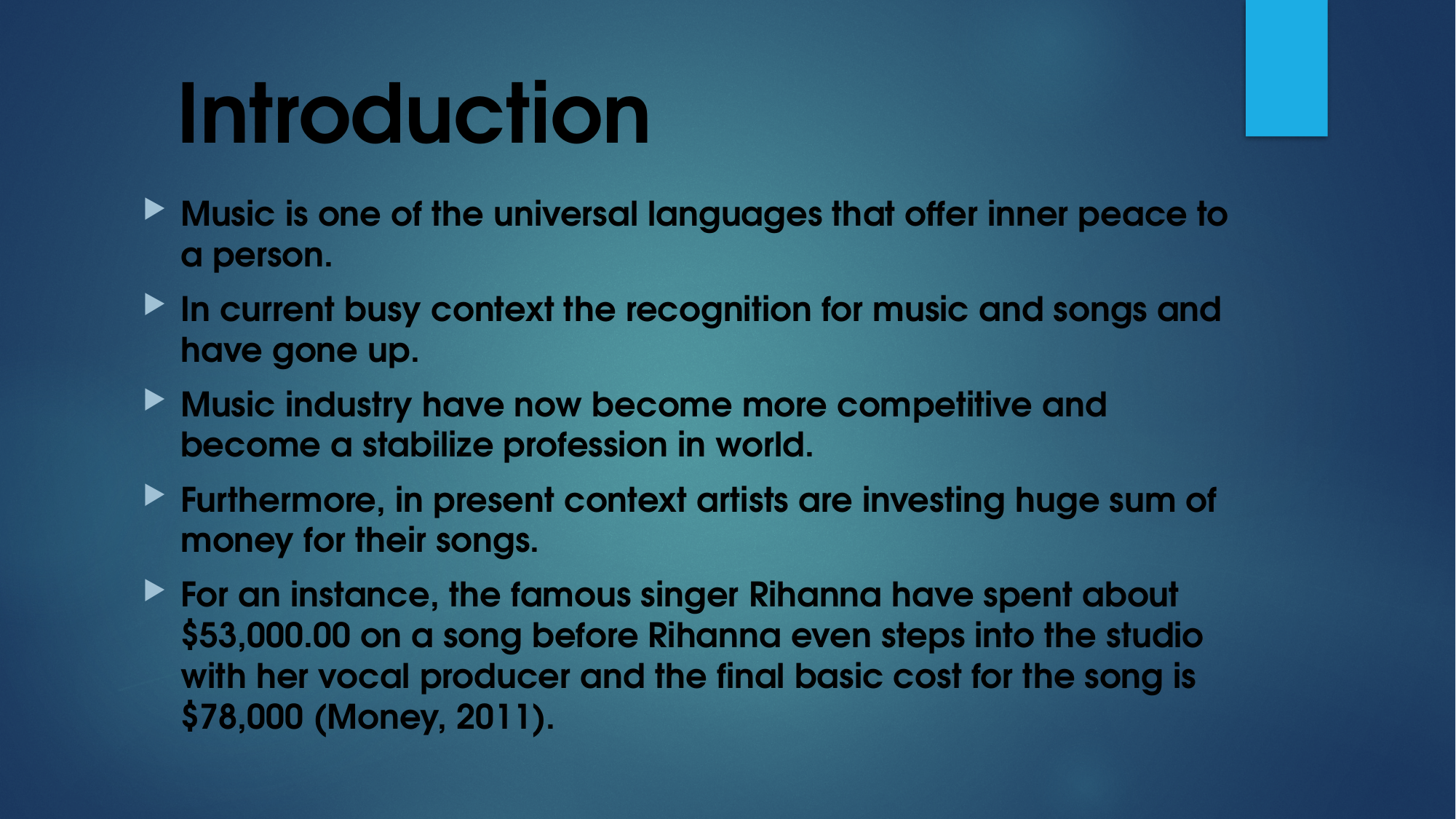

# Introduction
Music is one of the universal languages that offer inner peace to a person.
In current busy context the recognition for music and songs and have gone up.
Music industry have now become more competitive and become a stabilize profession in world.
Furthermore, in present context artists are investing huge sum of money for their songs.
For an instance, the famous singer Rihanna have spent about $53,000.00 on a song before Rihanna even steps into the studio with her vocal producer and the final basic cost for the song is $78,000 (Money, 2011).